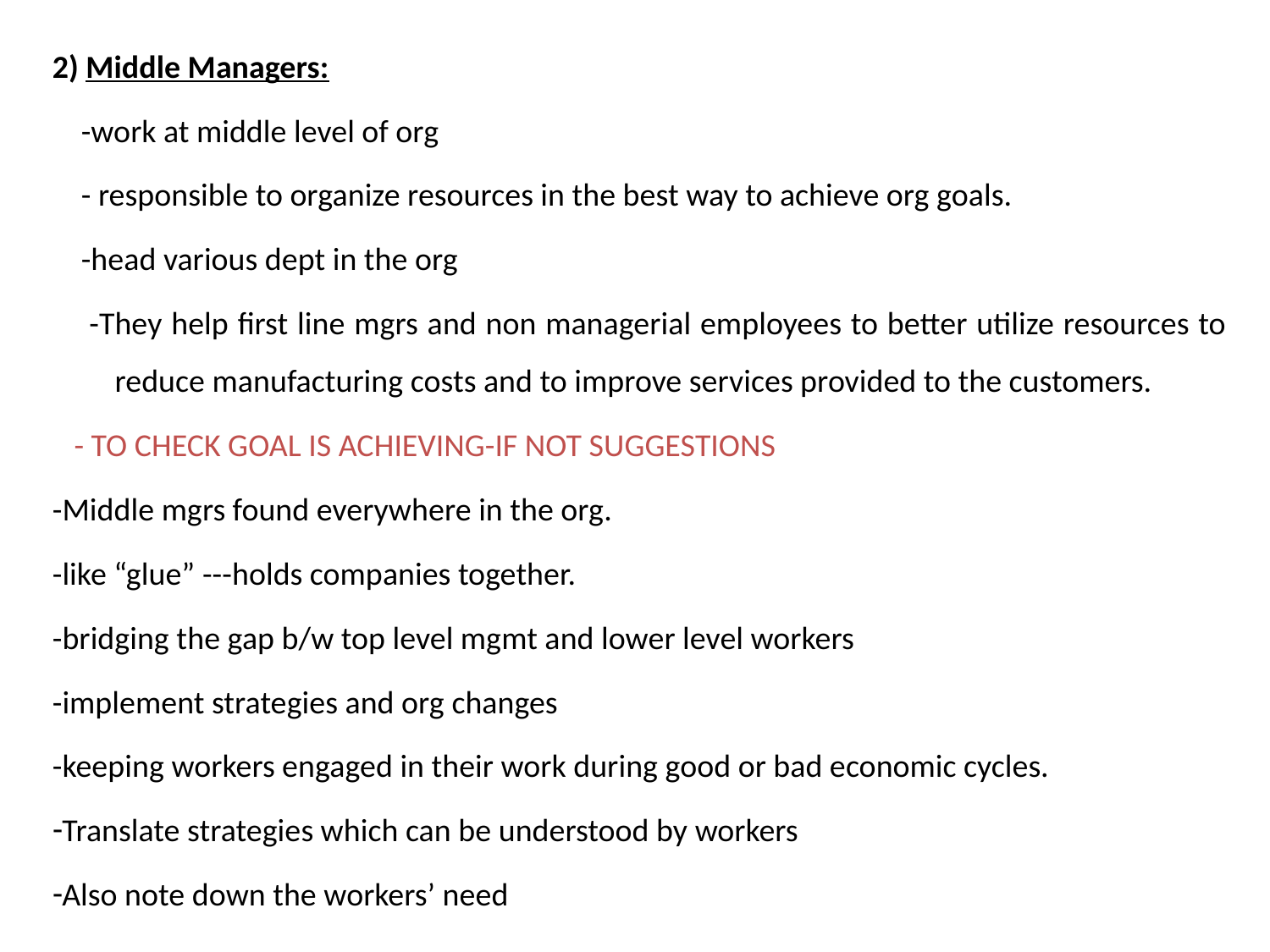

2) Middle Managers:
    -work at middle level of org
    - responsible to organize resources in the best way to achieve org goals.
    -head various dept in the org
    -They help first line mgrs and non managerial employees to better utilize resources to reduce manufacturing costs and to improve services provided to the customers.
   - TO CHECK GOAL IS ACHIEVING-IF NOT SUGGESTIONS
-Middle mgrs found everywhere in the org.
-like “glue” ---holds companies together.
-bridging the gap b/w top level mgmt and lower level workers
-implement strategies and org changes
-keeping workers engaged in their work during good or bad economic cycles.
Translate strategies which can be understood by workers
Also note down the workers’ need